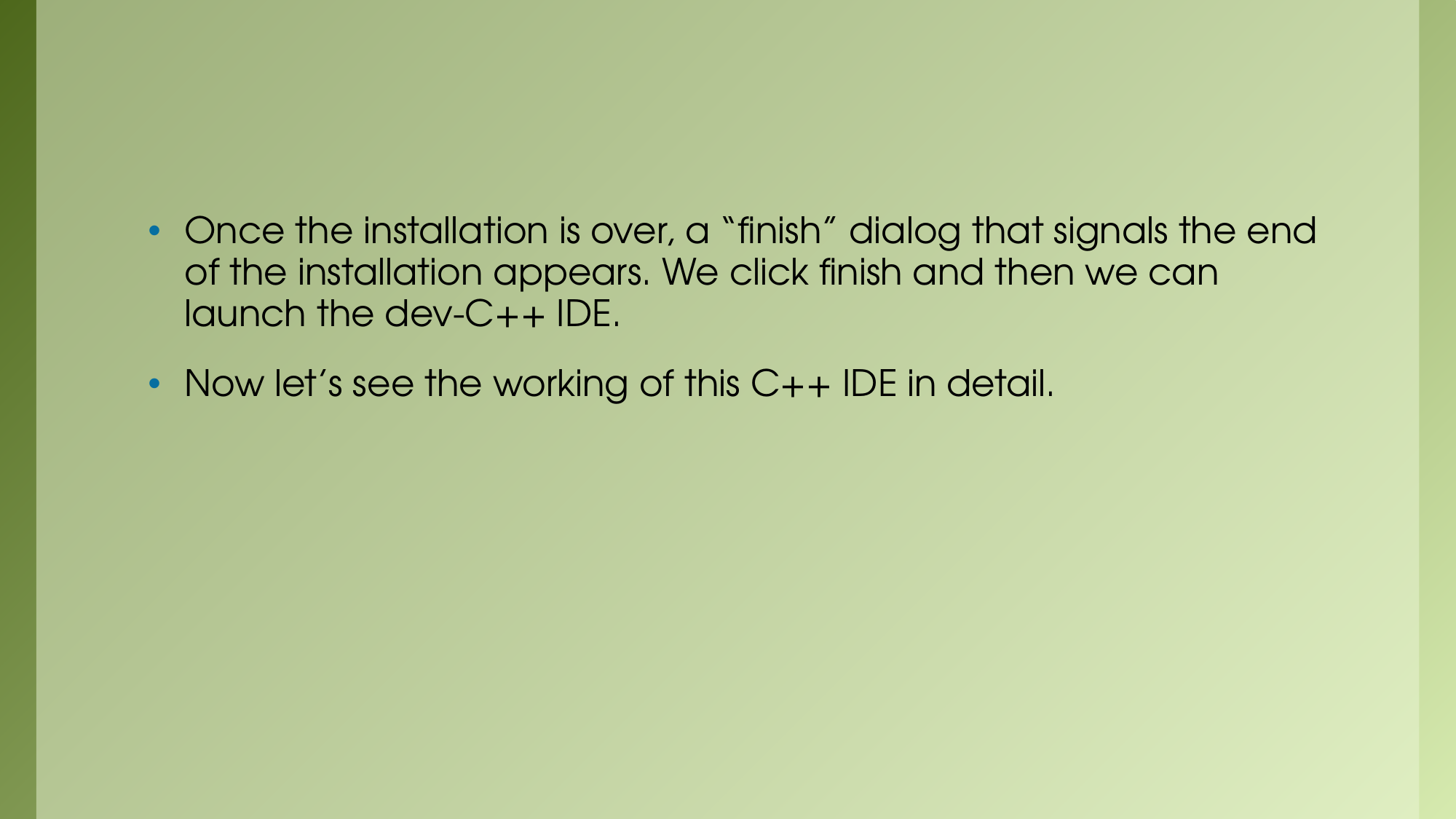

Once the installation is over, a “finish” dialog that signals the end of the installation appears. We click finish and then we can launch the dev-C++ IDE.
Now let’s see the working of this C++ IDE in detail.